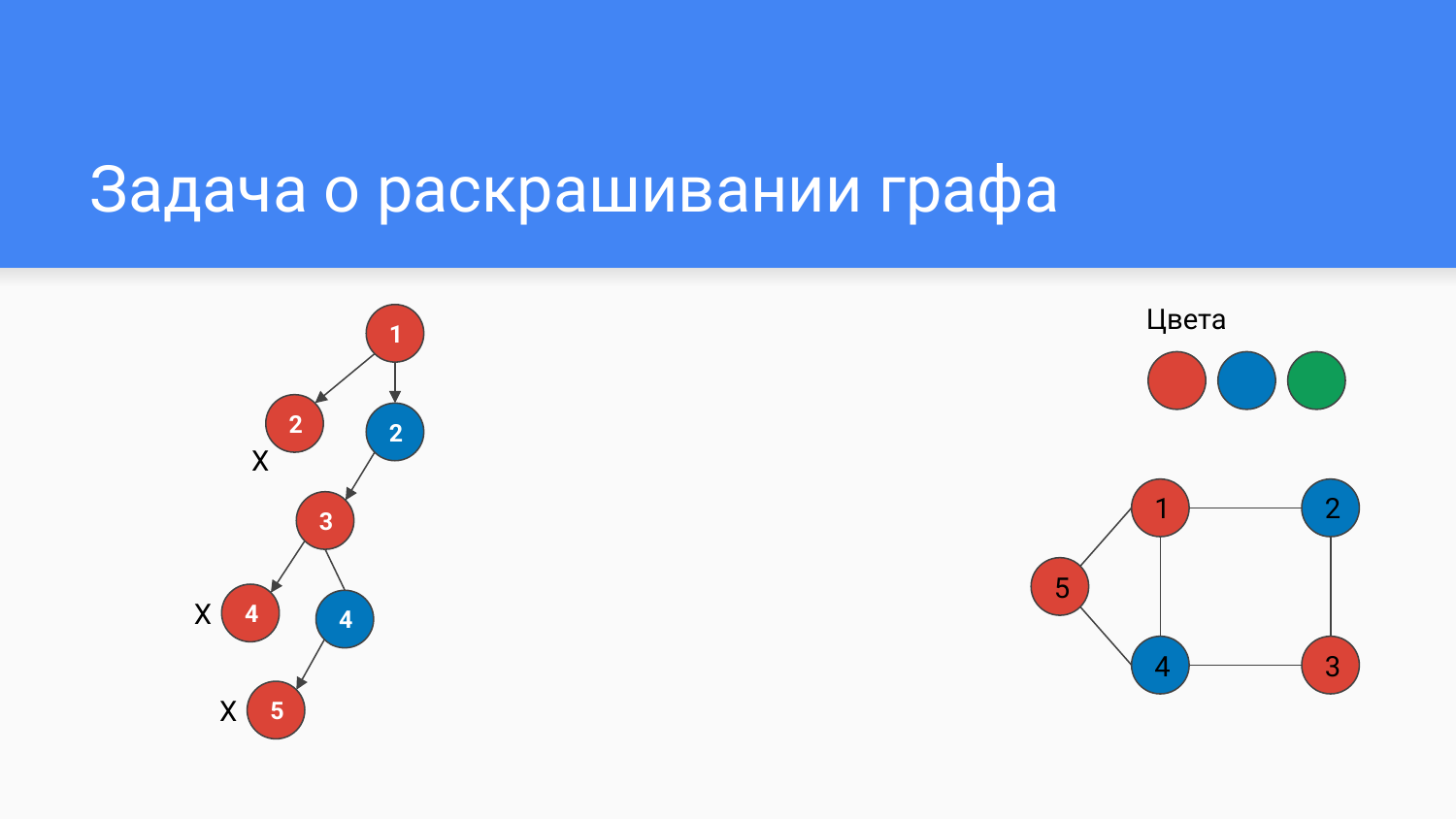

# Задача о раскрашивании графа
Цвета
1

2
2
X
1
2
3
5
X
4
4
4
3
X
5